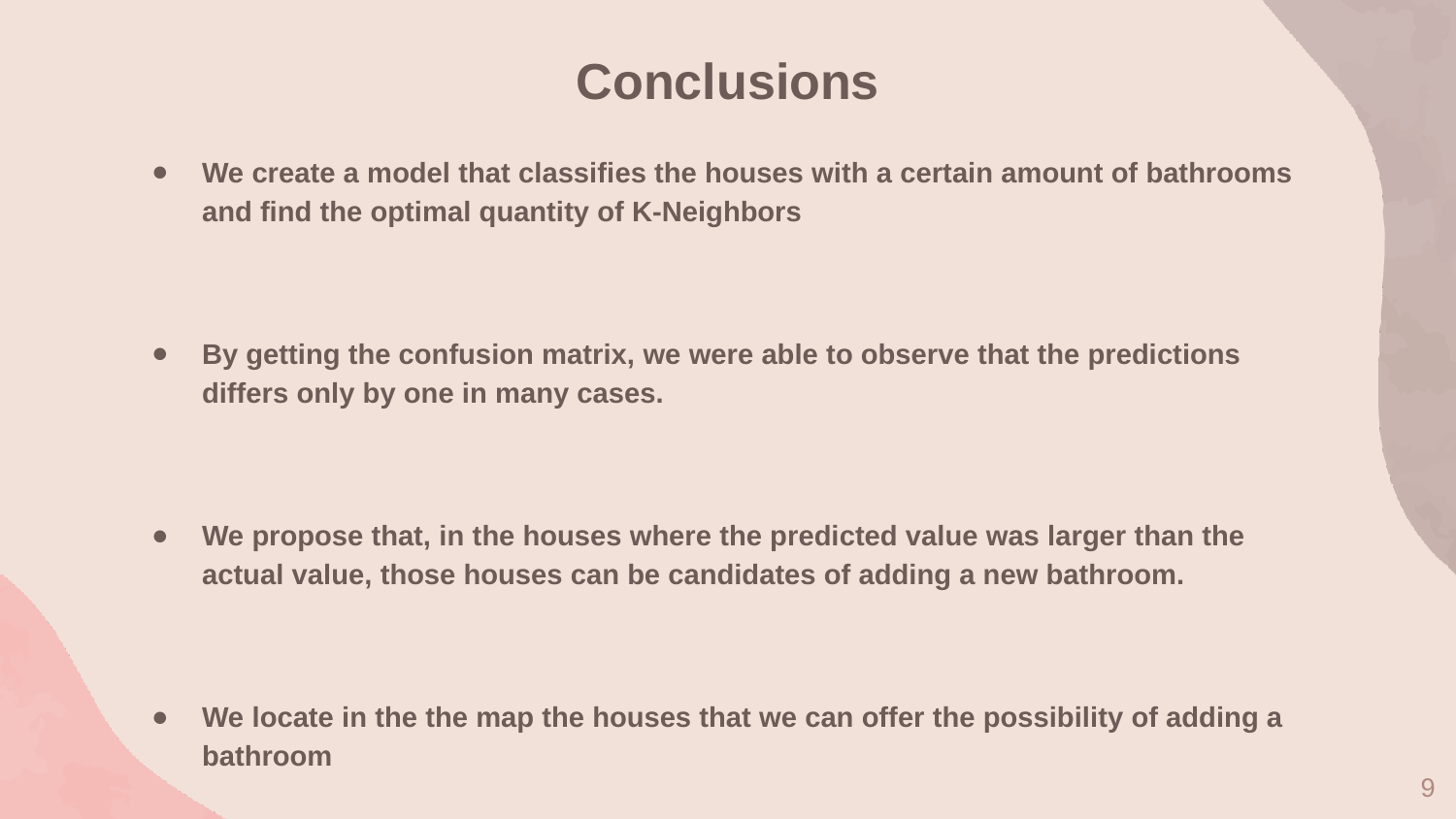

# Conclusions
We create a model that classifies the houses with a certain amount of bathrooms and find the optimal quantity of K-Neighbors

By getting the confusion matrix, we were able to observe that the predictions differs only by one in many cases.

We propose that, in the houses where the predicted value was larger than the actual value, those houses can be candidates of adding a new bathroom.

We locate in the the map the houses that we can offer the possibility of adding a bathroom

9